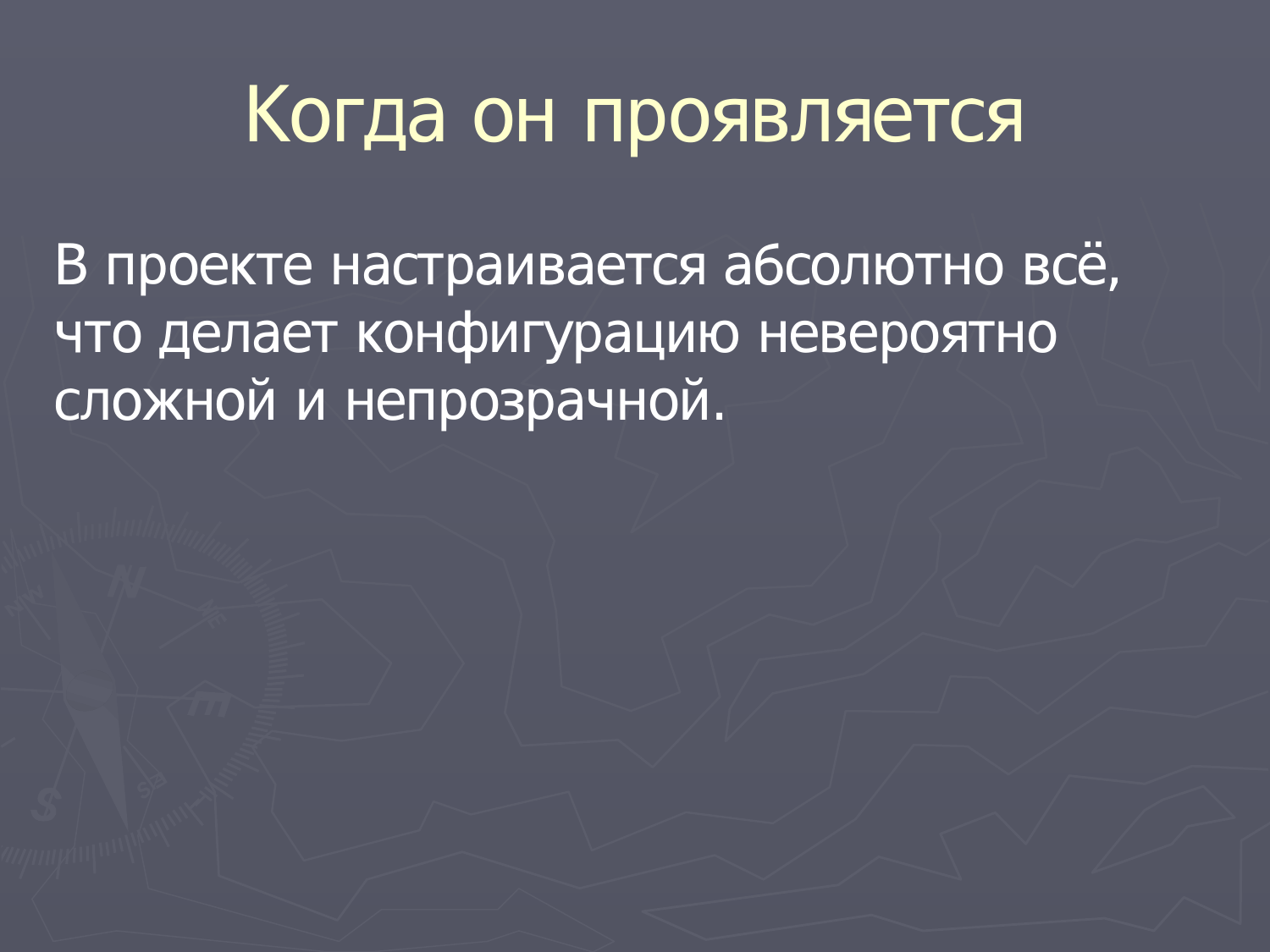

# Когда он проявляется
В проекте настраивается абсолютно всё, что делает конфигурацию невероятно сложной и непрозрачной.